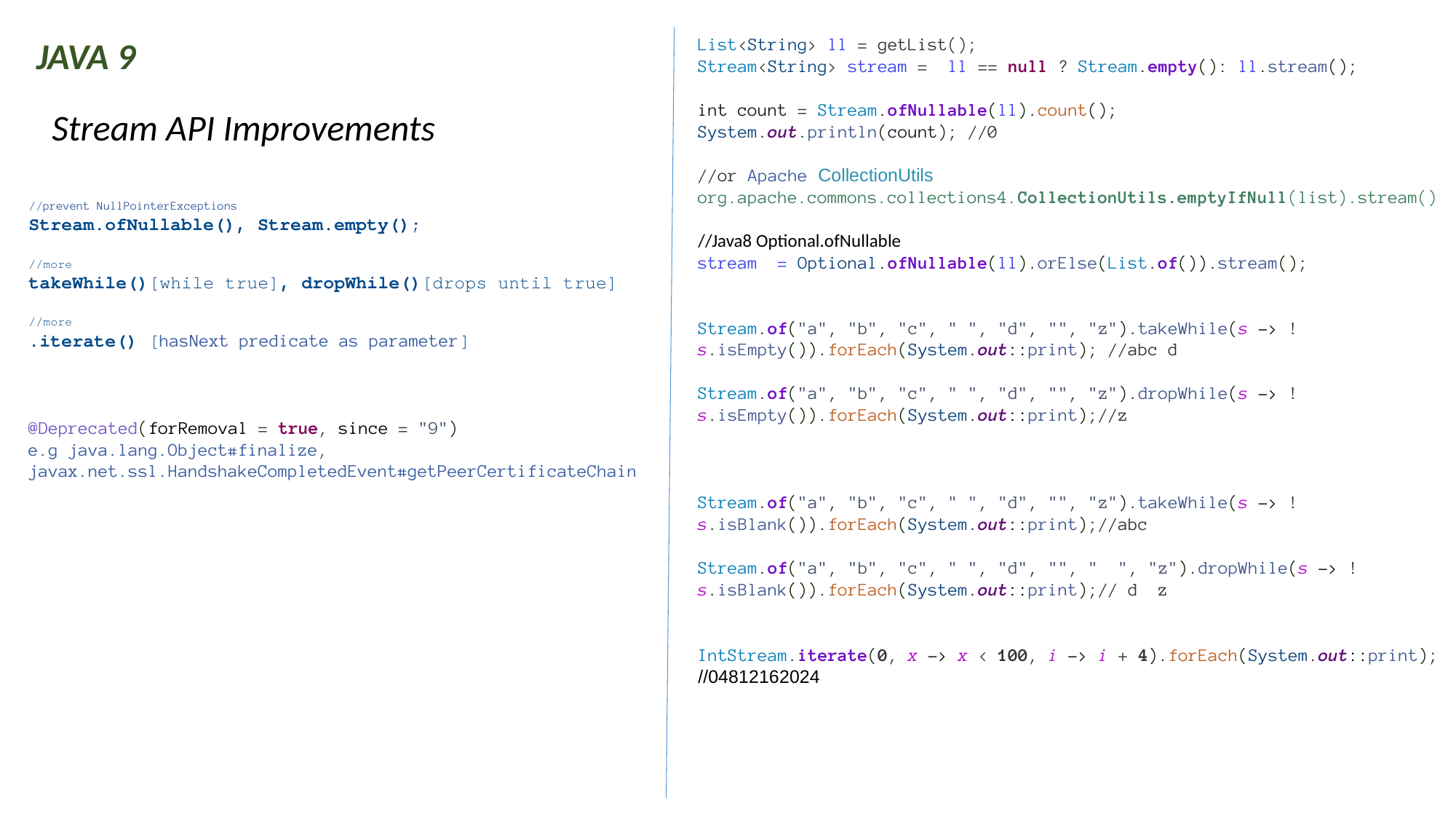

List<String> ll = getList();
Stream<String> stream =  ll == null ? Stream.empty(): ll.stream();

int count = Stream.ofNullable(ll).count();
System.out.println(count); //0

//or Apache CollectionUtils
org.apache.commons.collections4.CollectionUtils.emptyIfNull(list).stream()

//Java8 Optional.ofNullable
stream  = Optional.ofNullable(ll).orElse(List.of()).stream();

Stream.of("a", "b", "c", " ", "d", "", "z").takeWhile(s -> !s.isEmpty()).forEach(System.out::print); //abc d

Stream.of("a", "b", "c", " ", "d", "", "z").dropWhile(s -> !s.isEmpty()).forEach(System.out::print);//z

Stream.of("a", "b", "c", " ", "d", "", "z").takeWhile(s -> !s.isBlank()).forEach(System.out::print);//abc

Stream.of("a", "b", "c", " ", "d", "", "  ", "z").dropWhile(s -> !s.isBlank()).forEach(System.out::print);// d  z

IntStream.iterate(0, x -> x < 100, i -> i + 4).forEach(System.out::print);
//04812162024

JAVA 9

Stream API Improvements

//prevent NullPointerExceptions
Stream.ofNullable(), Stream.empty();

//more
takeWhile()[while true], dropWhile()[drops until true]

//more
.iterate() [hasNext predicate as parameter]

@Deprecated(forRemoval = true, since = "9")
e.g java.lang.Object#finalize, javax.net.ssl.HandshakeCompletedEvent#getPeerCertificateChain